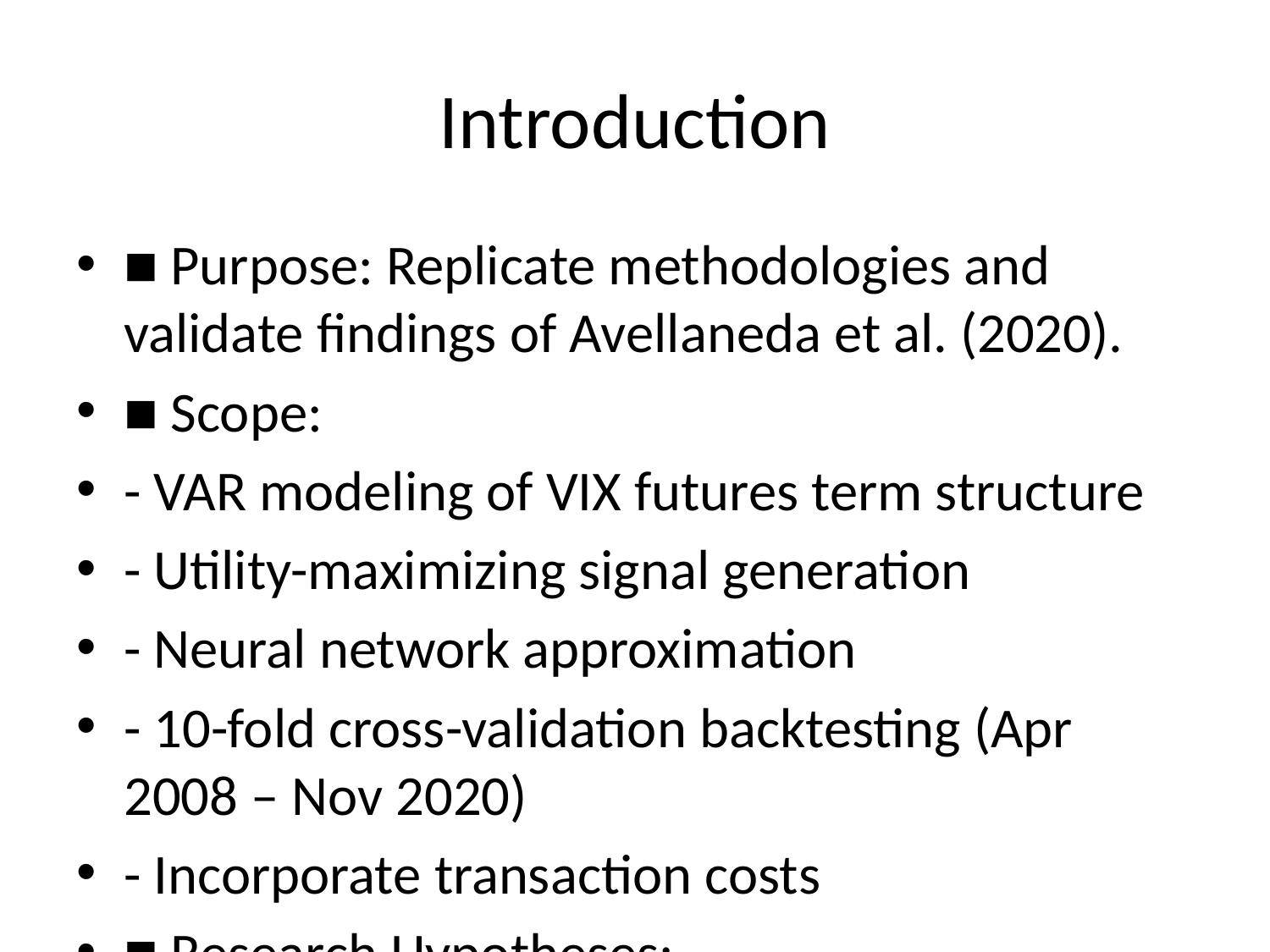

# Introduction
■ Purpose: Replicate methodologies and validate findings of Avellaneda et al. (2020).
■ Scope:
- VAR modeling of VIX futures term structure
- Utility-maximizing signal generation
- Neural network approximation
- 10-fold cross-validation backtesting (Apr 2008 – Nov 2020)
- Incorporate transaction costs
■ Research Hypotheses:
1. VIX futures curve is a mean-reverting Markov process.
2. VAR-based utility signals yield positive returns out-of-sample.
3. Neural approximation matches direct optimization.
4. Strategy remains profitable after transaction costs.